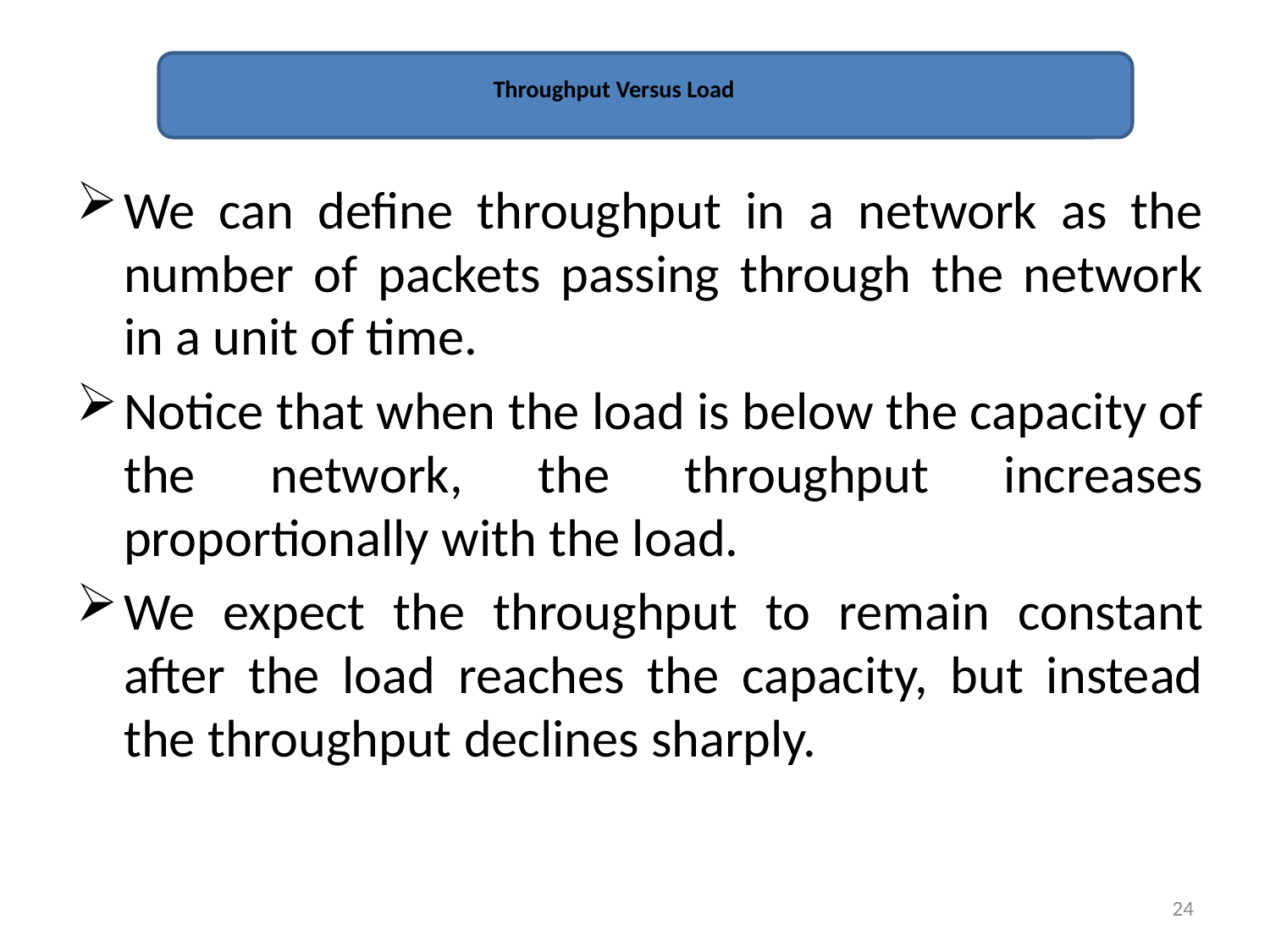

# Throughput Versus Load

We can define throughput in a network as the number of packets passing through the network in a unit of time.
Notice that when the load is below the capacity of the network, the throughput increases proportionally with the load.
We expect the throughput to remain constant after the load reaches the capacity, but instead the throughput declines sharply.
24